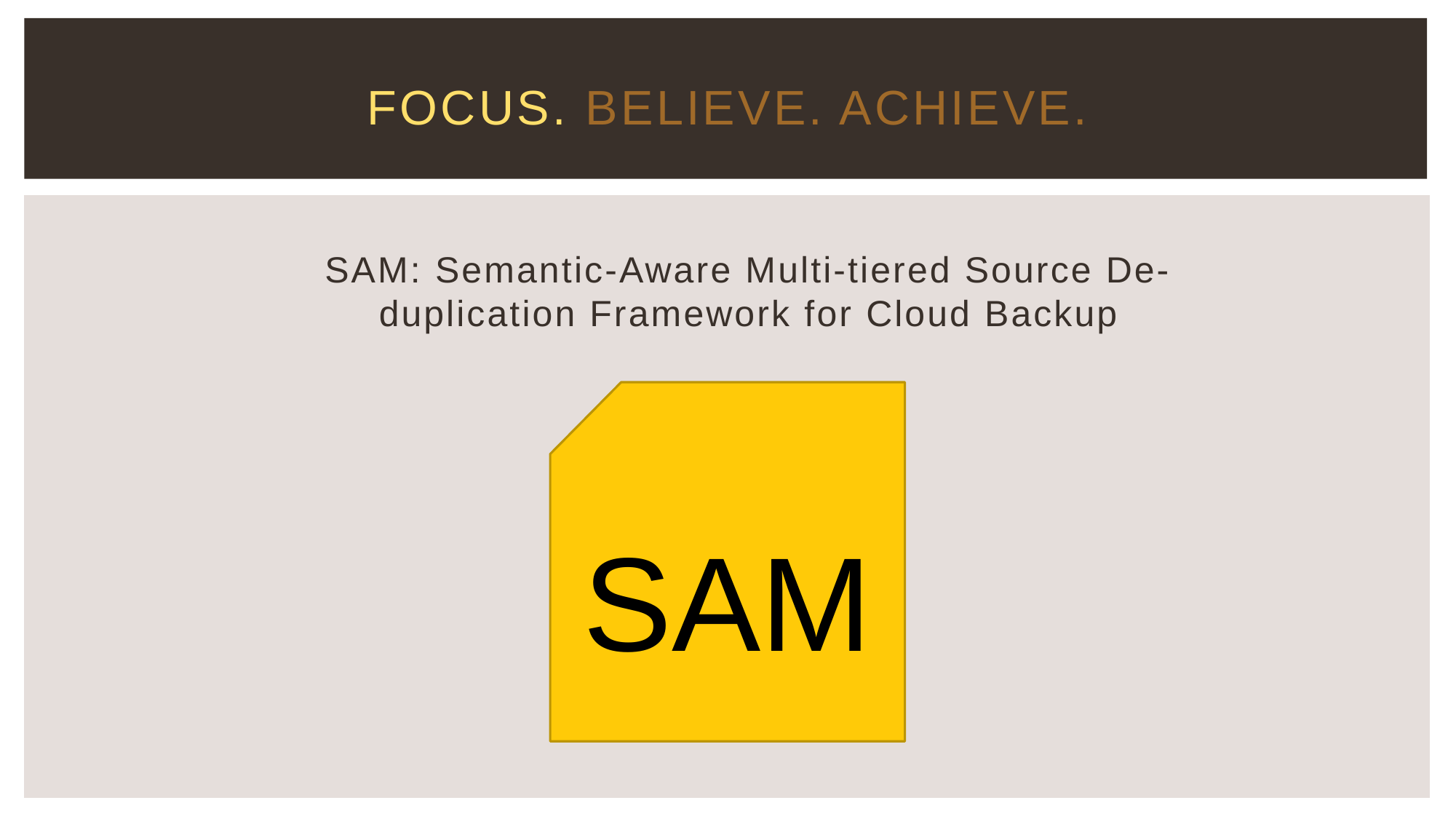

# FOCUS. Believe. Achieve.
SAM: Semantic-Aware Multi-tiered Source De-duplication Framework for Cloud Backup
SAM